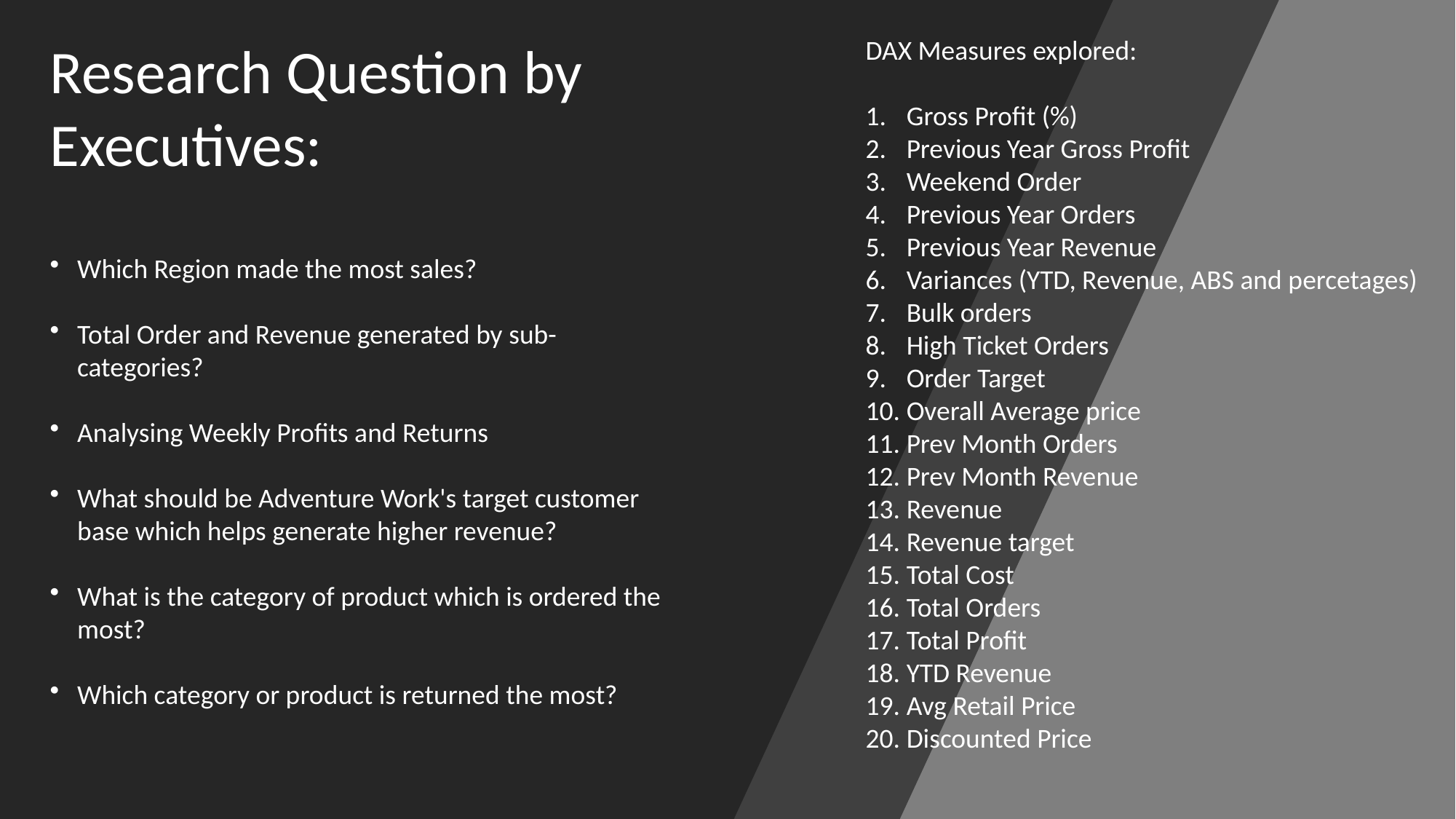

DAX Measures explored:

Gross Profit (%)
Previous Year Gross Profit
Weekend Order
Previous Year Orders
Previous Year Revenue
Variances (YTD, Revenue, ABS and percetages)
Bulk orders
High Ticket Orders
Order Target
Overall Average price
Prev Month Orders
Prev Month Revenue
Revenue
Revenue target
Total Cost
Total Orders
Total Profit
YTD Revenue
Avg Retail Price
Discounted Price

​Research Question by Executives:

Which Region made the most sales?​
​
Total Order and Revenue generated by sub- categories?​

Analysing Weekly Profits and Returns​

What should be Adventure Work's target customer base which helps generate higher revenue?​

What is the category of product which is ordered the most?​

Which category or product is returned the most?